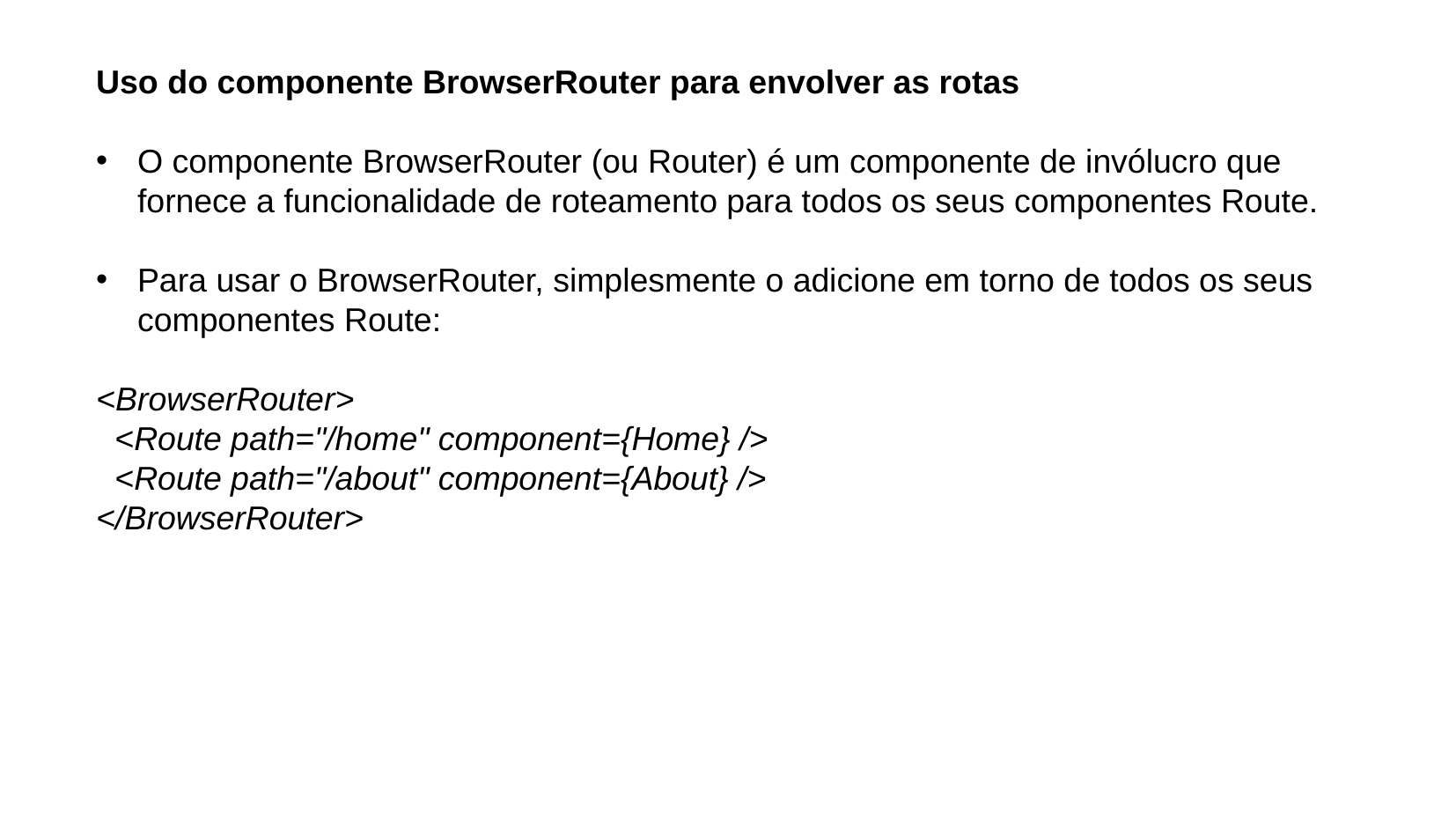

Uso do componente BrowserRouter para envolver as rotas

O componente BrowserRouter (ou Router) é um componente de invólucro que fornece a funcionalidade de roteamento para todos os seus componentes Route.

Para usar o BrowserRouter, simplesmente o adicione em torno de todos os seus componentes Route:

<BrowserRouter>
  <Route path="/home" component={Home} />
  <Route path="/about" component={About} />
</BrowserRouter>